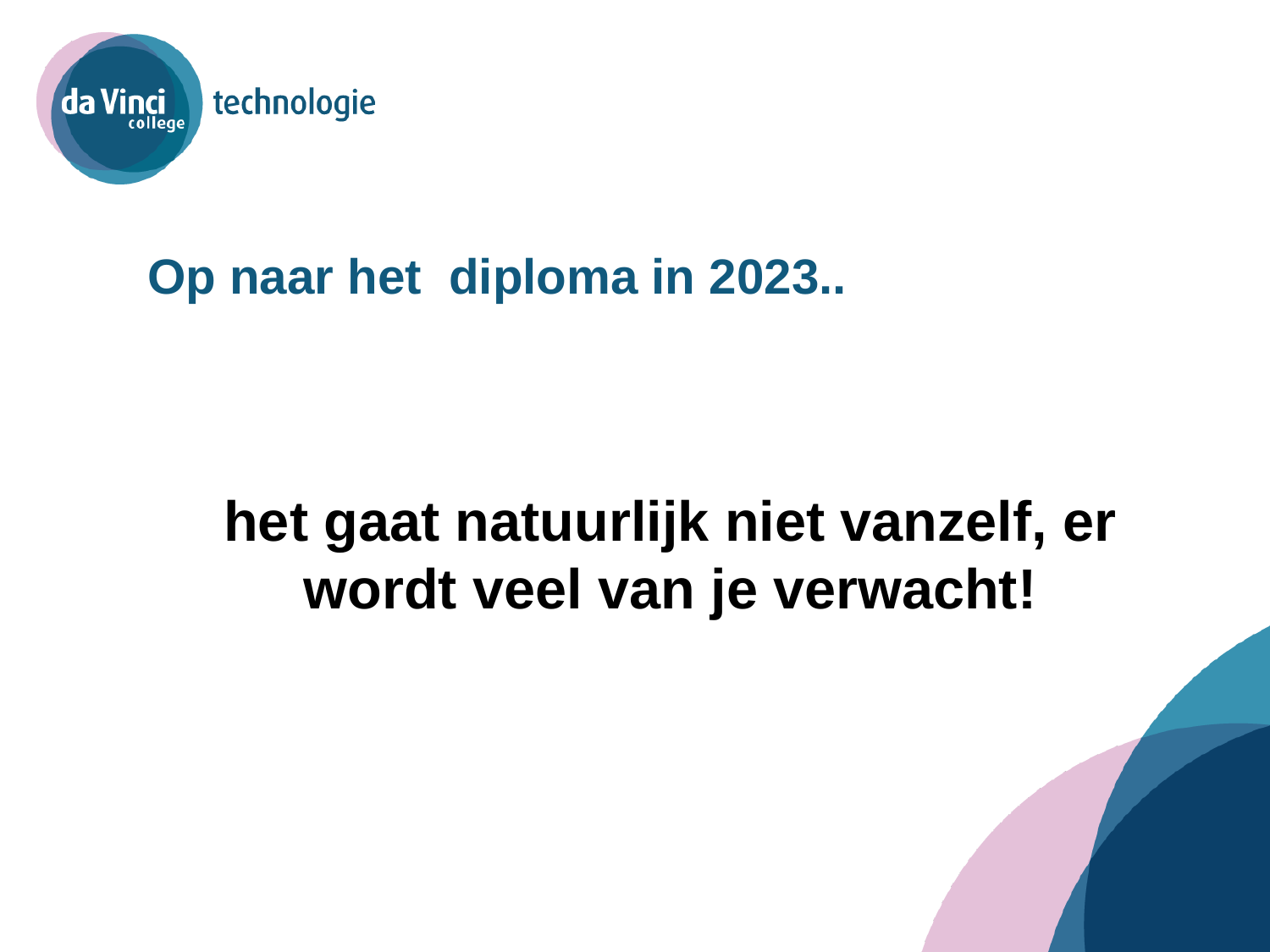

# Op naar het  diploma in 2023..

het gaat natuurlijk niet vanzelf, er wordt veel van je verwacht!